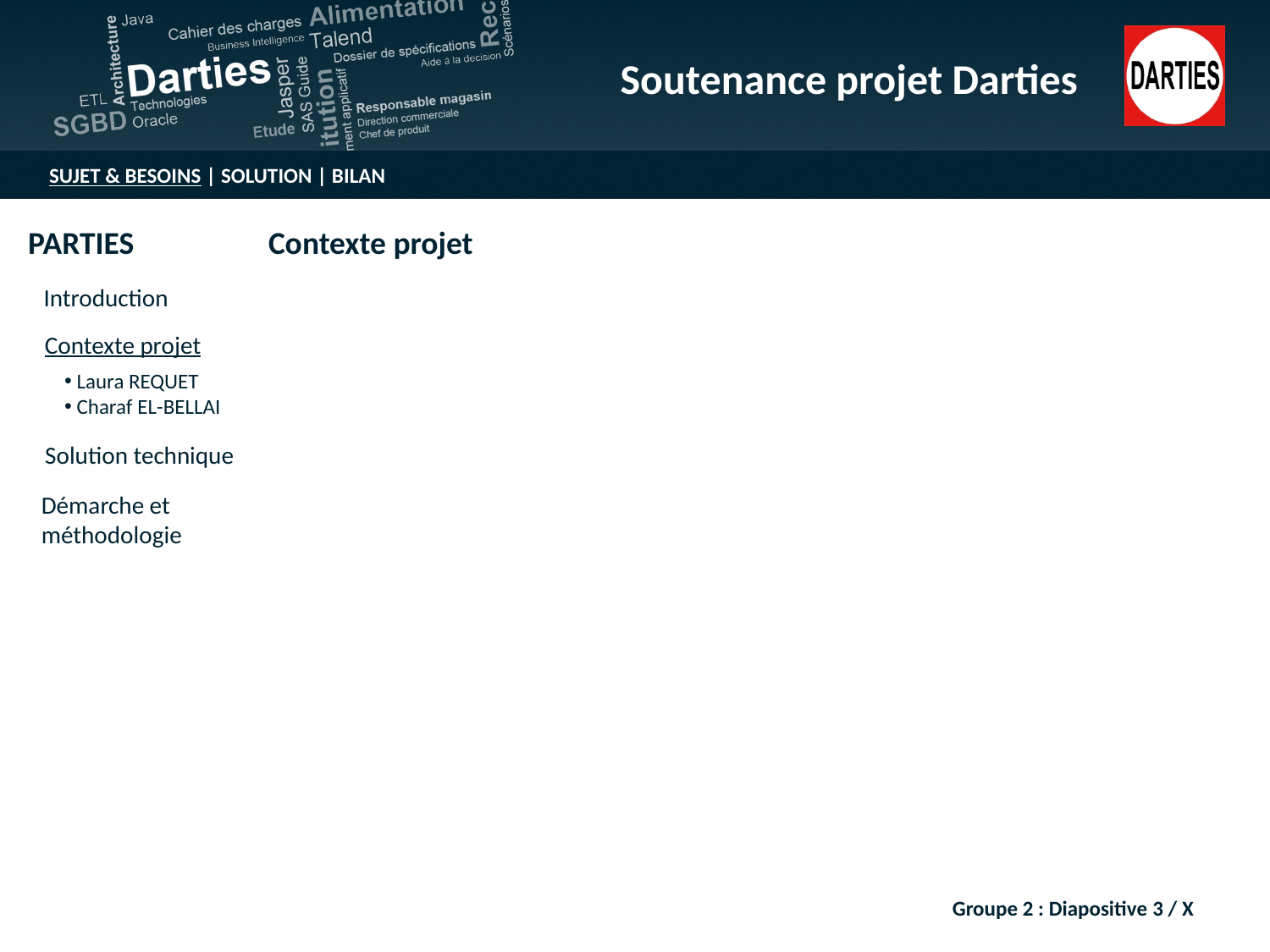

Groupe 2 : Diapositive 3 / X